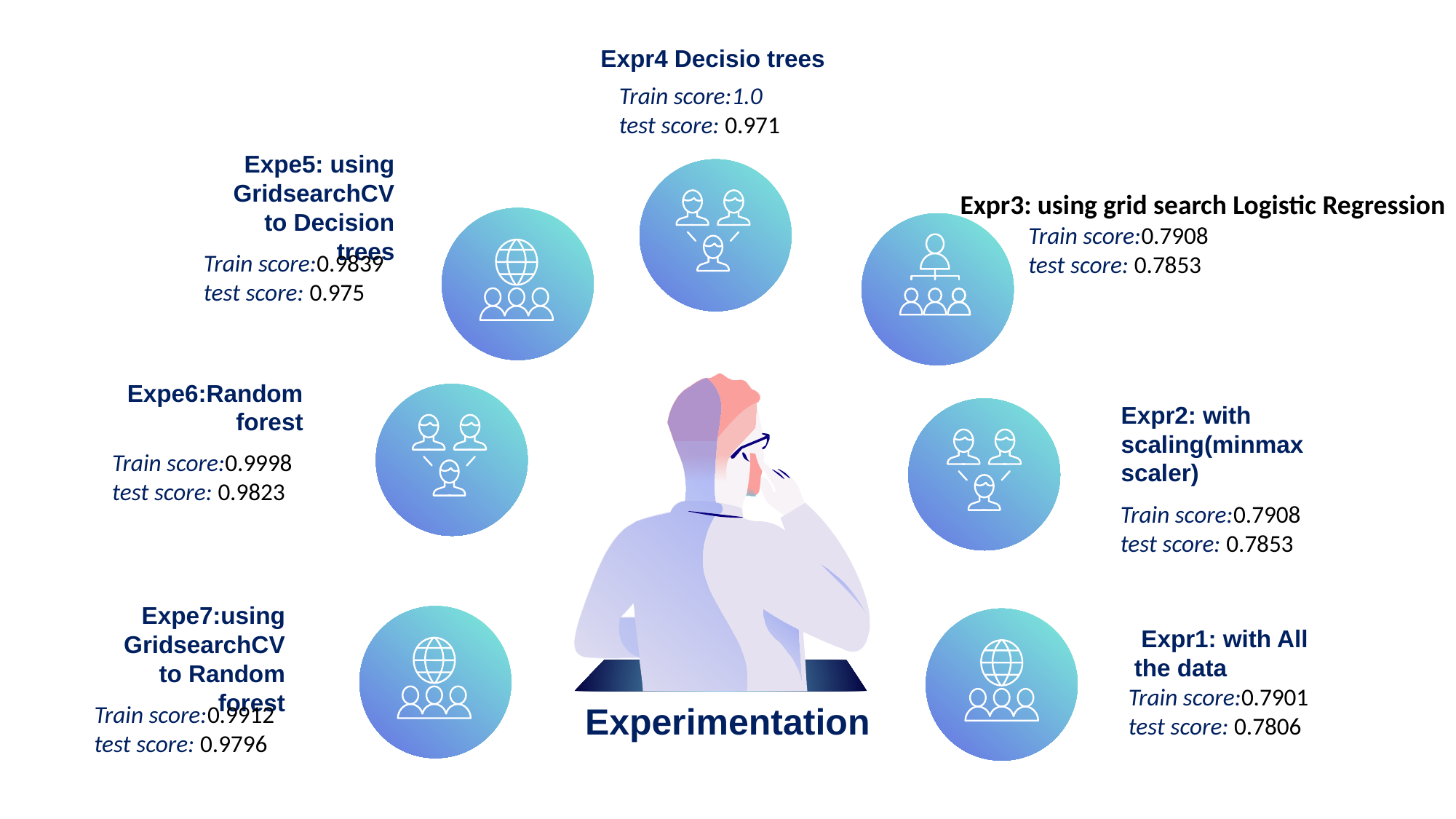

Expr4 Decisio trees
Train score:1.0
test score: 0.971
Expe5: using GridsearchCV to Decision trees
Train score:0.9839
test score: 0.975

Expr3: using grid search Logistic Regression
Train score:0.7908
test score: 0.7853

 Expe6:Random forest
Train score:0.9998
test score: 0.9823

Expr2: with scaling(minmax
scaler)
Train score:0.7908
test score: 0.7853
 Expe7:using GridsearchCV to Random forest
Train score:0.9912
test score: 0.9796

 Expr1: with All the data
Train score:0.7901
test score: 0.7806
Experimentation